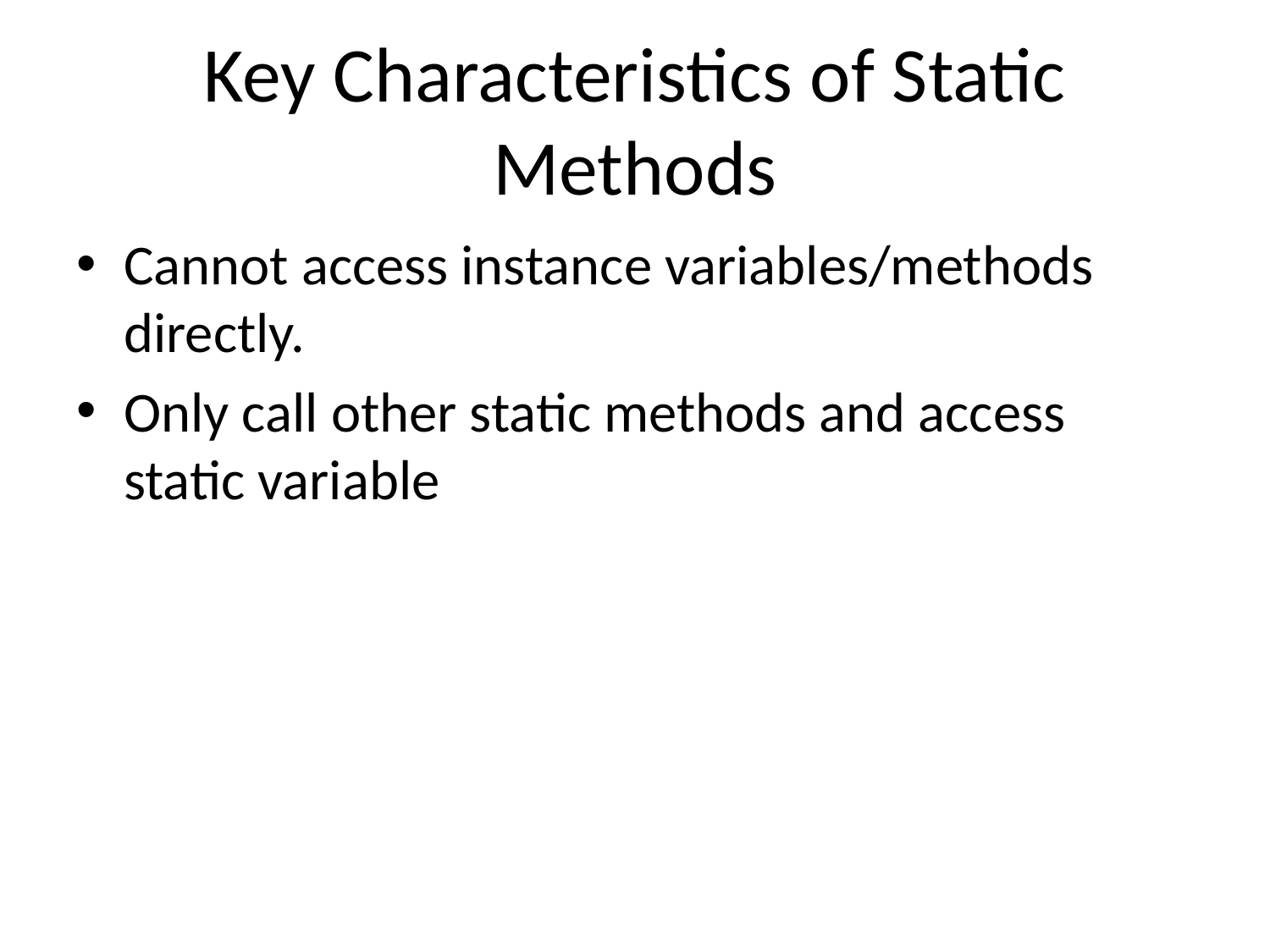

# Key Characteristics of Static Methods
Cannot access instance variables/methods directly.
Only call other static methods and access static variable